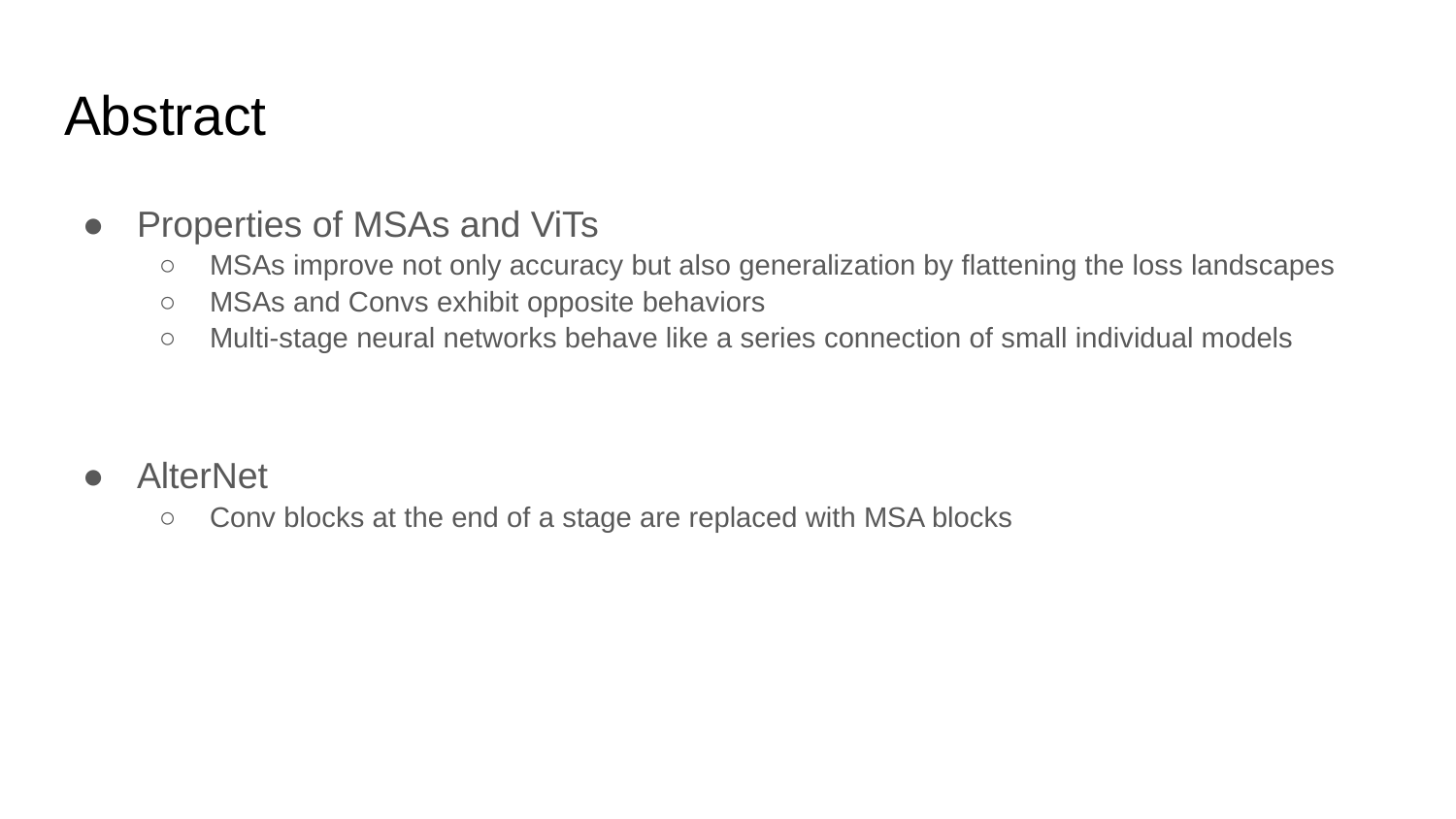

# Abstract
Properties of MSAs and ViTs
MSAs improve not only accuracy but also generalization by flattening the loss landscapes
MSAs and Convs exhibit opposite behaviors
Multi-stage neural networks behave like a series connection of small individual models

AlterNet
Conv blocks at the end of a stage are replaced with MSA blocks